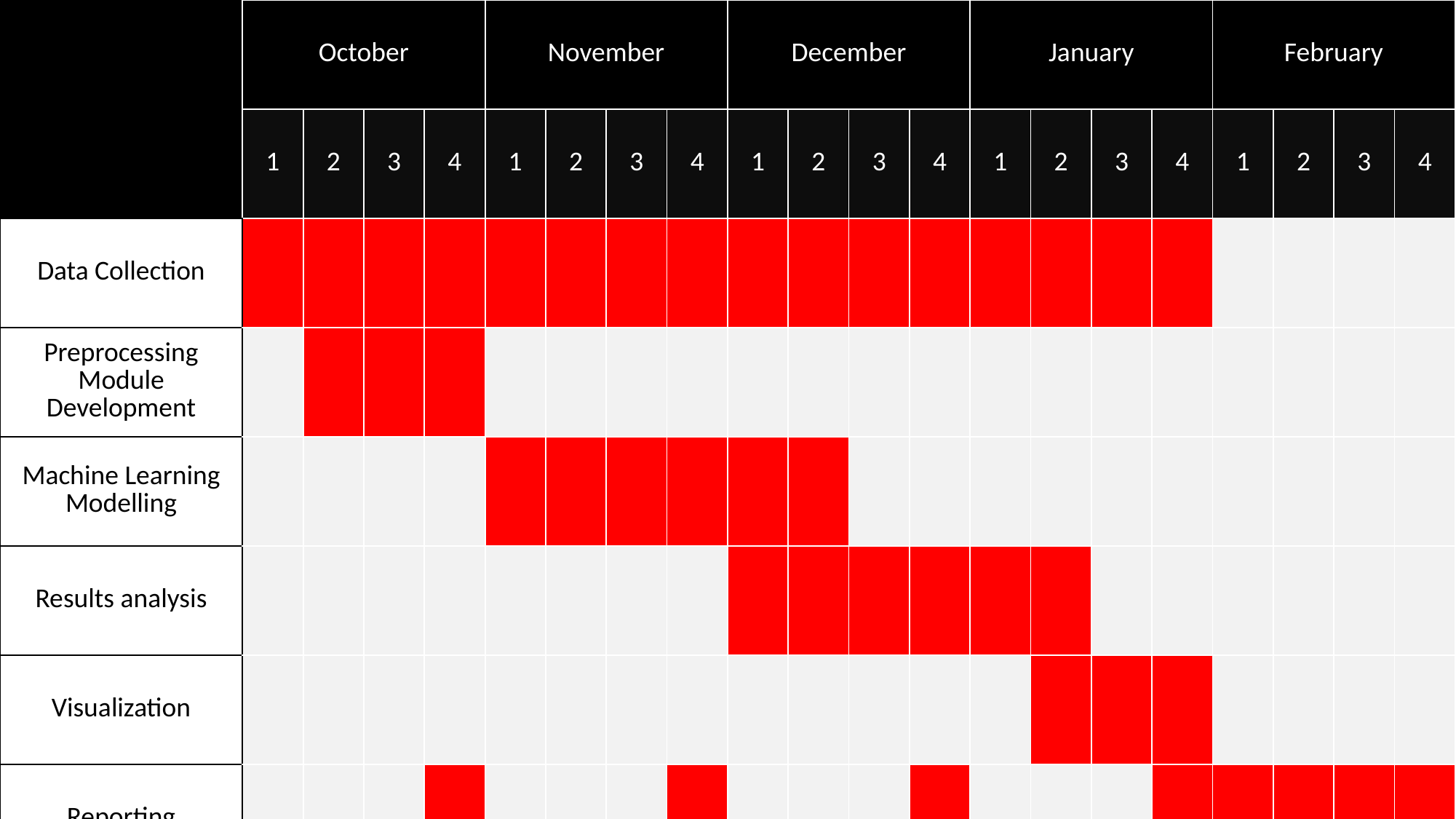

|  | October |  |  |  | November |  |  |  | December |  |  |  | January |  |  |  | February |  |  |  |
| --- | --- | --- | --- | --- | --- | --- | --- | --- | --- | --- | --- | --- | --- | --- | --- | --- | --- | --- | --- | --- |
|  | 1 | 2 | 3 | 4 | 1 | 2 | 3 | 4 | 1 | 2 | 3 | 4 | 1 | 2 | 3 | 4 | 1 | 2 | 3 | 4 |
| Data Collection |  |  |  |  |  |  |  |  |  |  |  |  |  |  |  |  |  |  |  |  |
| Preprocessing Module Development |  |  |  |  |  |  |  |  |  |  |  |  |  |  |  |  |  |  |  |  |
| Machine Learning Modelling |  |  |  |  |  |  |  |  |  |  |  |  |  |  |  |  |  |  |  |  |
| Results analysis |  |  |  |  |  |  |  |  |  |  |  |  |  |  |  |  |  |  |  |  |
| Visualization |  |  |  |  |  |  |  |  |  |  |  |  |  |  |  |  |  |  |  |  |
| Reporting |  |  |  |  |  |  |  |  |  |  |  |  |  |  |  |  |  |  |  |  |
2